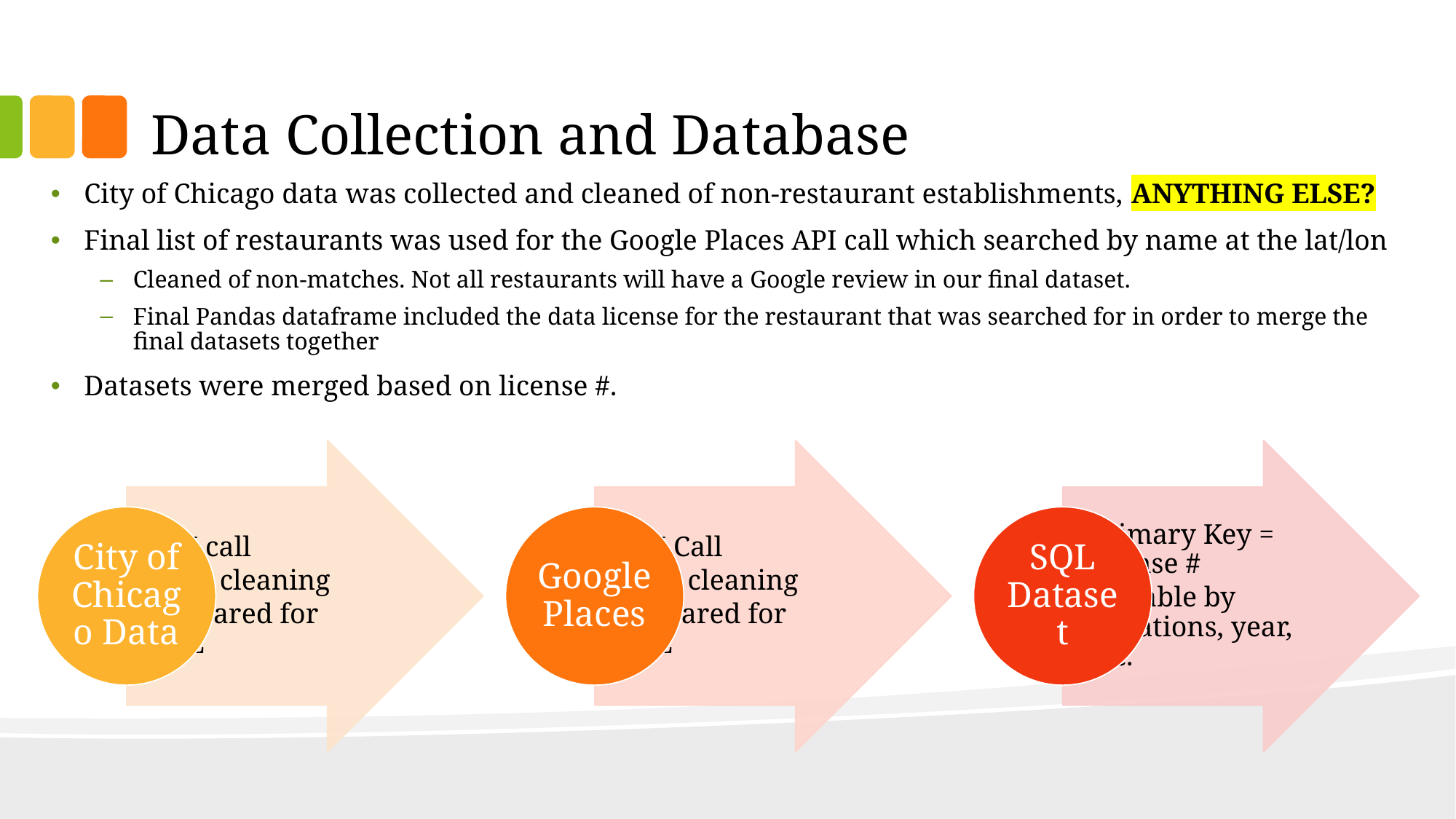

# Data Collection and Database
City of Chicago data was collected and cleaned of non-restaurant establishments, ANYTHING ELSE?
Final list of restaurants was used for the Google Places API call which searched by name at the lat/lon
Cleaned of non-matches. Not all restaurants will have a Google review in our final dataset.
Final Pandas dataframe included the data license for the restaurant that was searched for in order to merge the final datasets together
Datasets were merged based on license #.
API call
Data cleaning
Prepared for SQL
City of Chicago Data
API Call
Data cleaning
Prepared for SQL
Google Places
Primary Key = license #
Sortable by violations, year, etc.
SQL Dataset